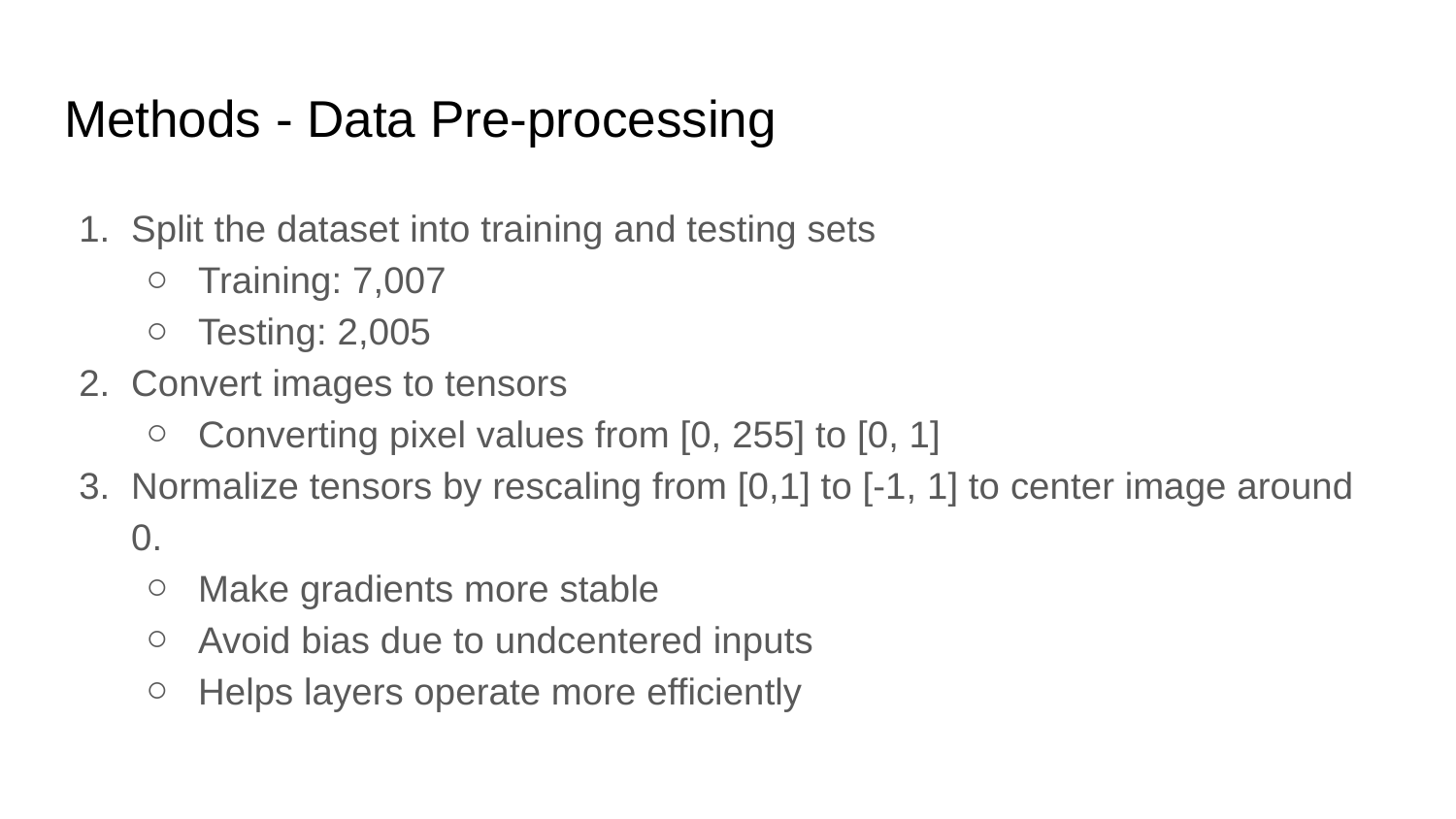

# Methods - Data Pre-processing
Split the dataset into training and testing sets
Training: 7,007
Testing: 2,005
Convert images to tensors
Converting pixel values from [0, 255] to [0, 1]
Normalize tensors by rescaling from [0,1] to [-1, 1] to center image around 0.
Make gradients more stable
Avoid bias due to undcentered inputs
Helps layers operate more efficiently